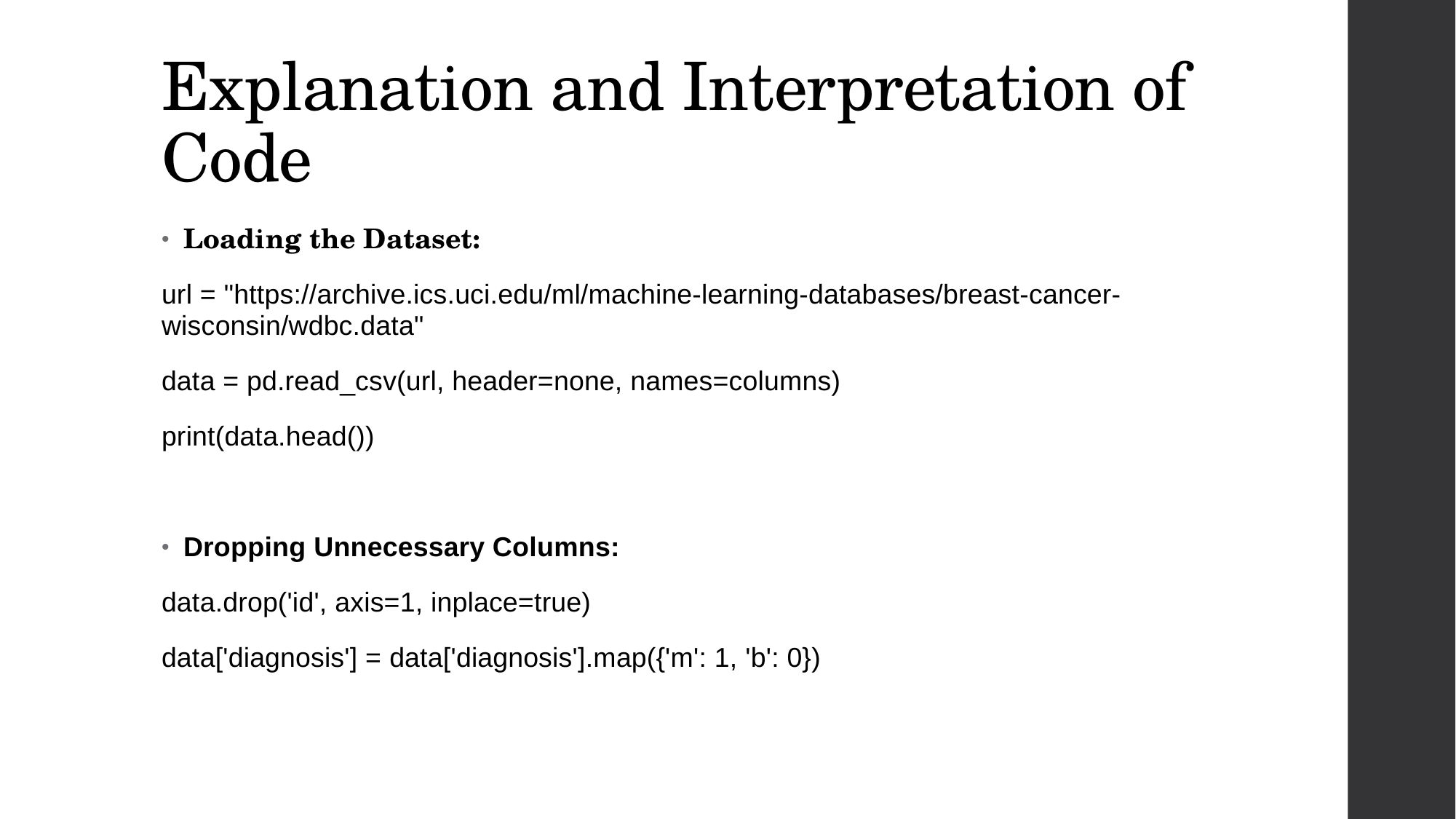

# Explanation and Interpretation of Code
Loading the Dataset:
url = "https://archive.ics.uci.edu/ml/machine-learning-databases/breast-cancer-wisconsin/wdbc.data"
data = pd.read_csv(url, header=none, names=columns)
print(data.head())

Dropping Unnecessary Columns:
data.drop('id', axis=1, inplace=true)
data['diagnosis'] = data['diagnosis'].map({'m': 1, 'b': 0})